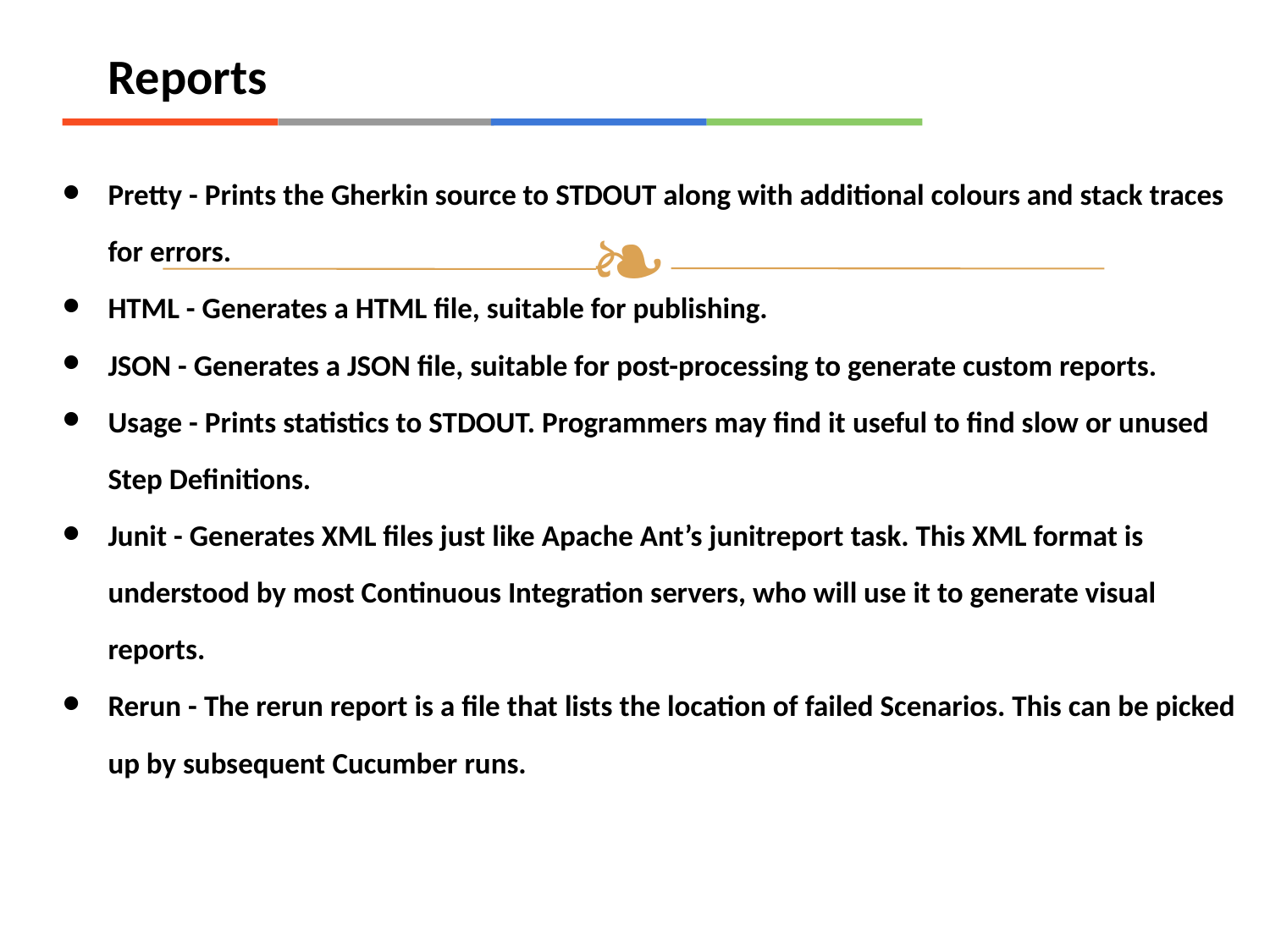

# Reports

Pretty - Prints the Gherkin source to STDOUT along with additional colours and stack traces for errors.
HTML - Generates a HTML file, suitable for publishing.
JSON - Generates a JSON file, suitable for post-processing to generate custom reports.
Usage - Prints statistics to STDOUT. Programmers may find it useful to find slow or unused Step Definitions.
Junit - Generates XML files just like Apache Ant’s junitreport task. This XML format is understood by most Continuous Integration servers, who will use it to generate visual reports.
Rerun - The rerun report is a file that lists the location of failed Scenarios. This can be picked up by subsequent Cucumber runs.